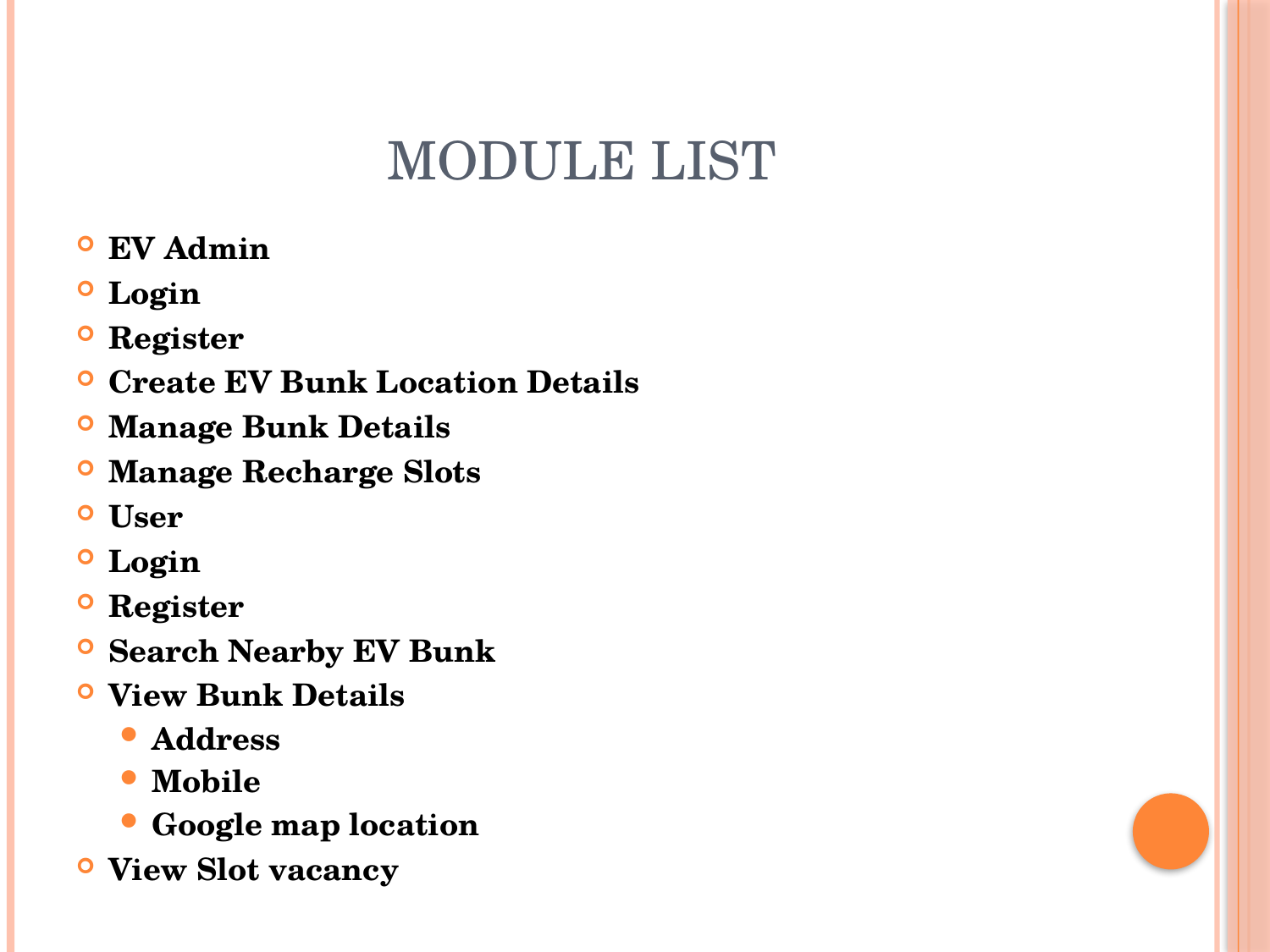

# MODULE LIST
EV Admin
Login
Register
Create EV Bunk Location Details
Manage Bunk Details
Manage Recharge Slots
User
Login
Register
Search Nearby EV Bunk
View Bunk Details
Address
Mobile
Google map location
View Slot vacancy